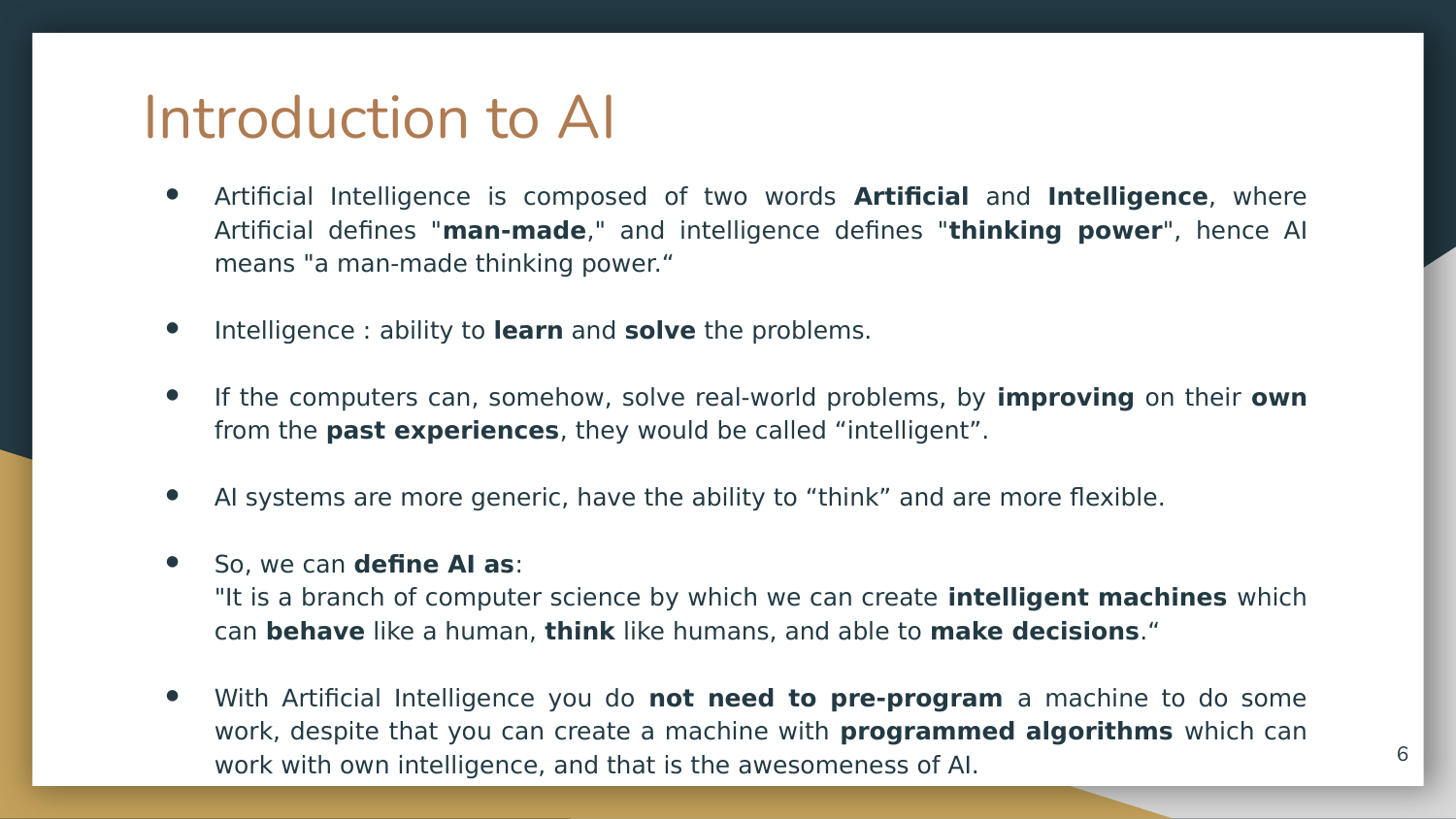

# Introduction to AI
Artificial Intelligence is composed of two words Artificial and Intelligence, where Artificial defines "man-made," and intelligence defines "thinking power", hence AI means "a man-made thinking power.“

Intelligence : ability to learn and solve the problems.

If the computers can, somehow, solve real-world problems, by improving on their own from the past experiences, they would be called “intelligent”.

AI systems are more generic, have the ability to “think” and are more flexible.

So, we can define AI as:
	"It is a branch of computer science by which we can create intelligent machines which can behave like a human, think like humans, and able to make decisions.“

With Artificial Intelligence you do not need to pre-program a machine to do some work, despite that you can create a machine with programmed algorithms which can work with own intelligence, and that is the awesomeness of AI.

6